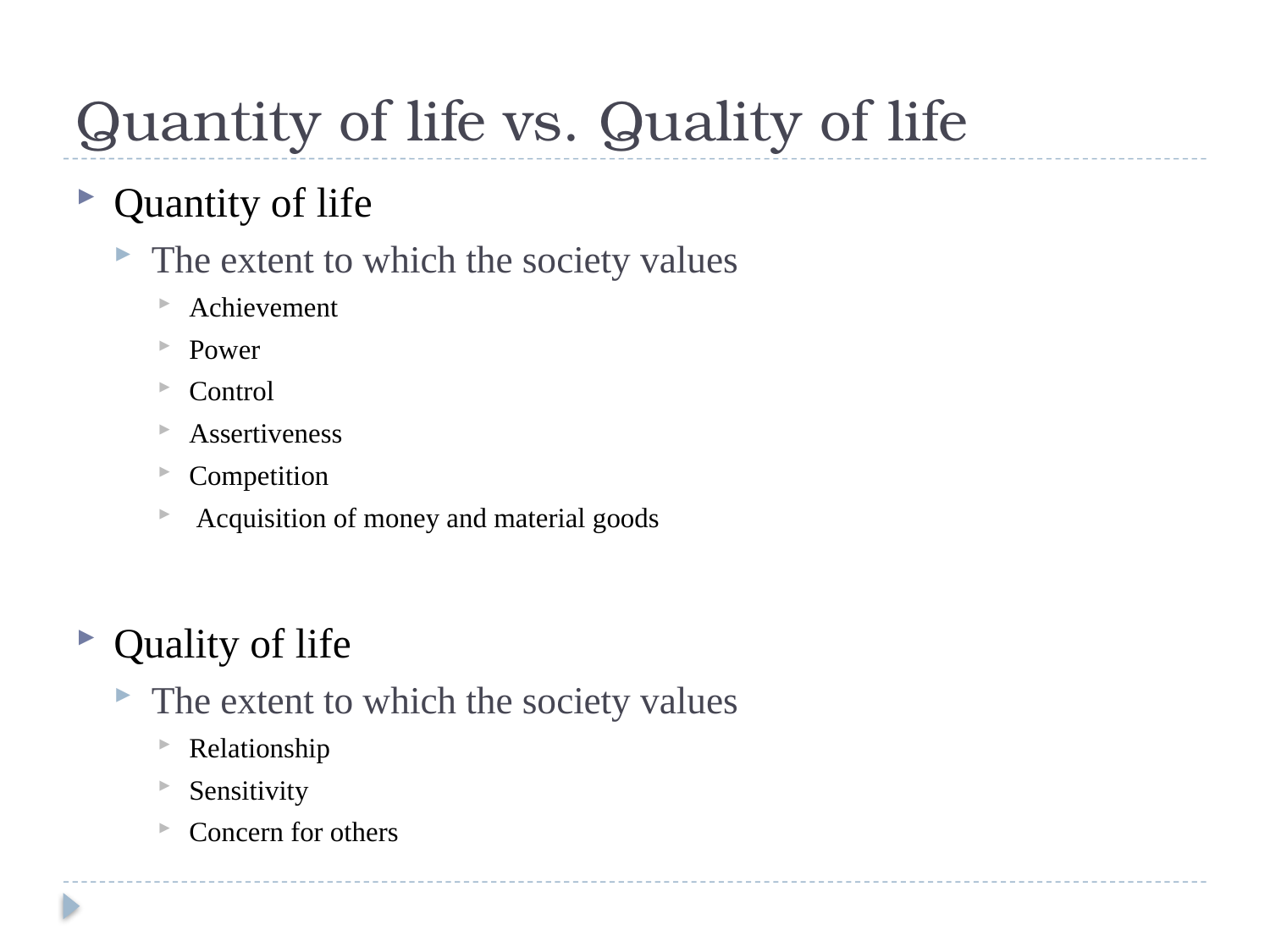

# Quantity of life vs. Quality of life
Quantity of life
The extent to which the society values
Achievement
Power
Control
Assertiveness
Competition
 Acquisition of money and material goods

Quality of life
The extent to which the society values
Relationship
Sensitivity
Concern for others